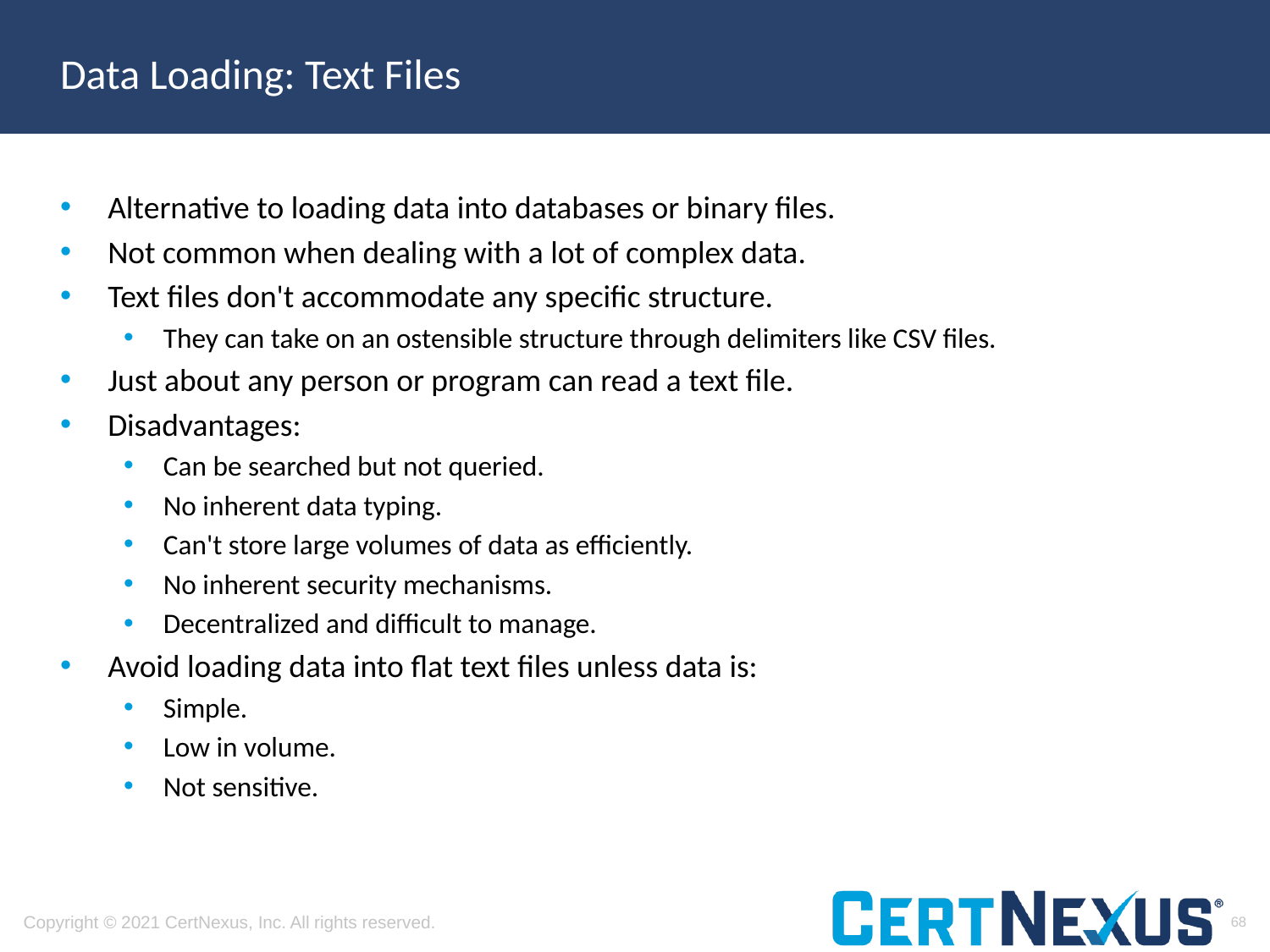

# Data Loading: Text Files
Alternative to loading data into databases or binary files.
Not common when dealing with a lot of complex data.
Text files don't accommodate any specific structure.
They can take on an ostensible structure through delimiters like CSV files.
Just about any person or program can read a text file.
Disadvantages:
Can be searched but not queried.
No inherent data typing.
Can't store large volumes of data as efficiently.
No inherent security mechanisms.
Decentralized and difficult to manage.
Avoid loading data into flat text files unless data is:
Simple.
Low in volume.
Not sensitive.
68